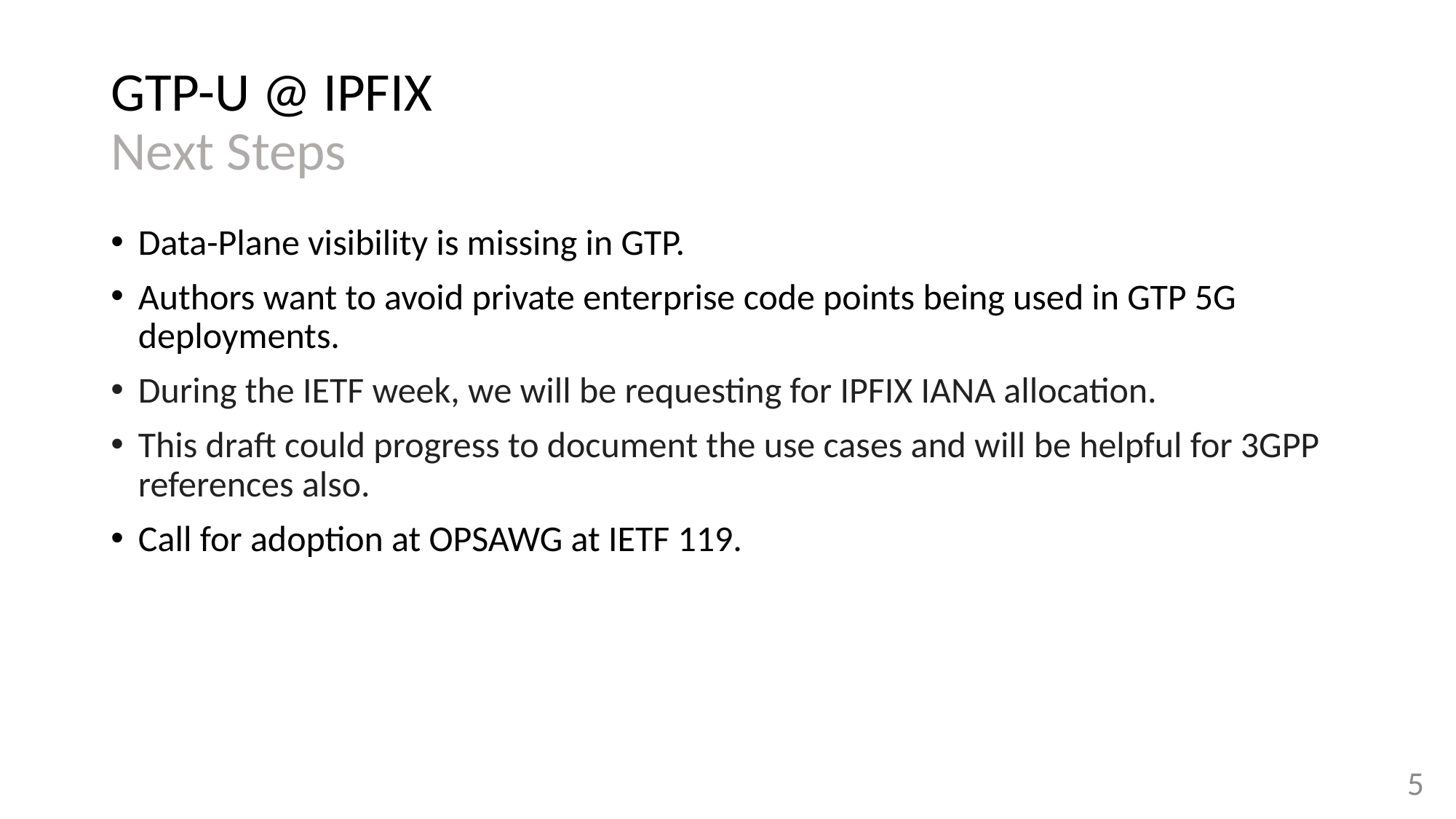

# GTP-U @ IPFIX Next Steps
Data-Plane visibility is missing in GTP.
Authors want to avoid private enterprise code points being used in GTP 5G deployments.
During the IETF week, we will be requesting for IPFIX IANA allocation.
This draft could progress to document the use cases and will be helpful for 3GPP references also.
Call for adoption at OPSAWG at IETF 119.

5